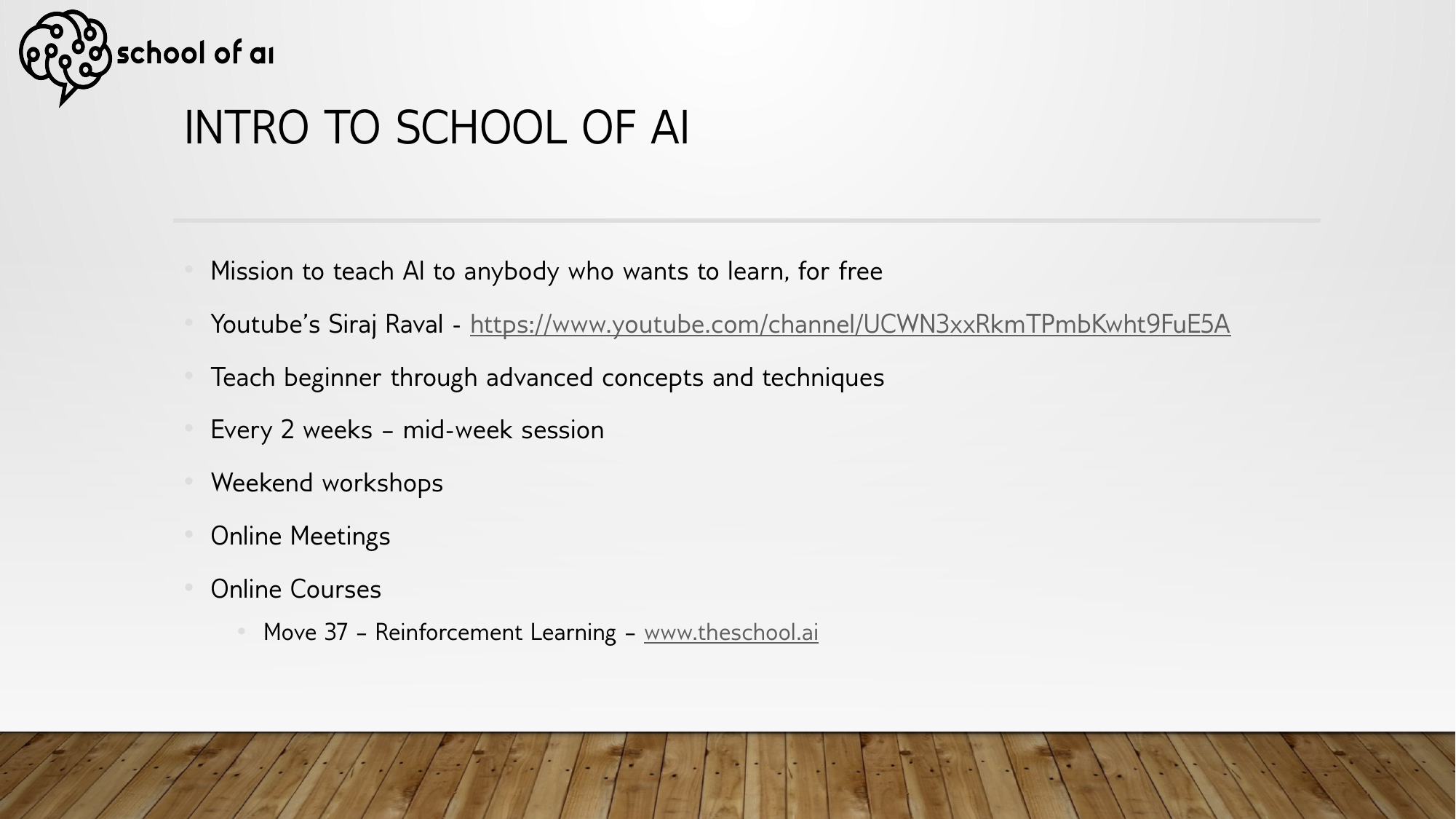

# Intro to School of AI
Mission to teach AI to anybody who wants to learn, for free
Youtube’s Siraj Raval - https://www.youtube.com/channel/UCWN3xxRkmTPmbKwht9FuE5A
Teach beginner through advanced concepts and techniques
Every 2 weeks – mid-week session
Weekend workshops
Online Meetings
Online Courses
Move 37 – Reinforcement Learning – www.theschool.ai